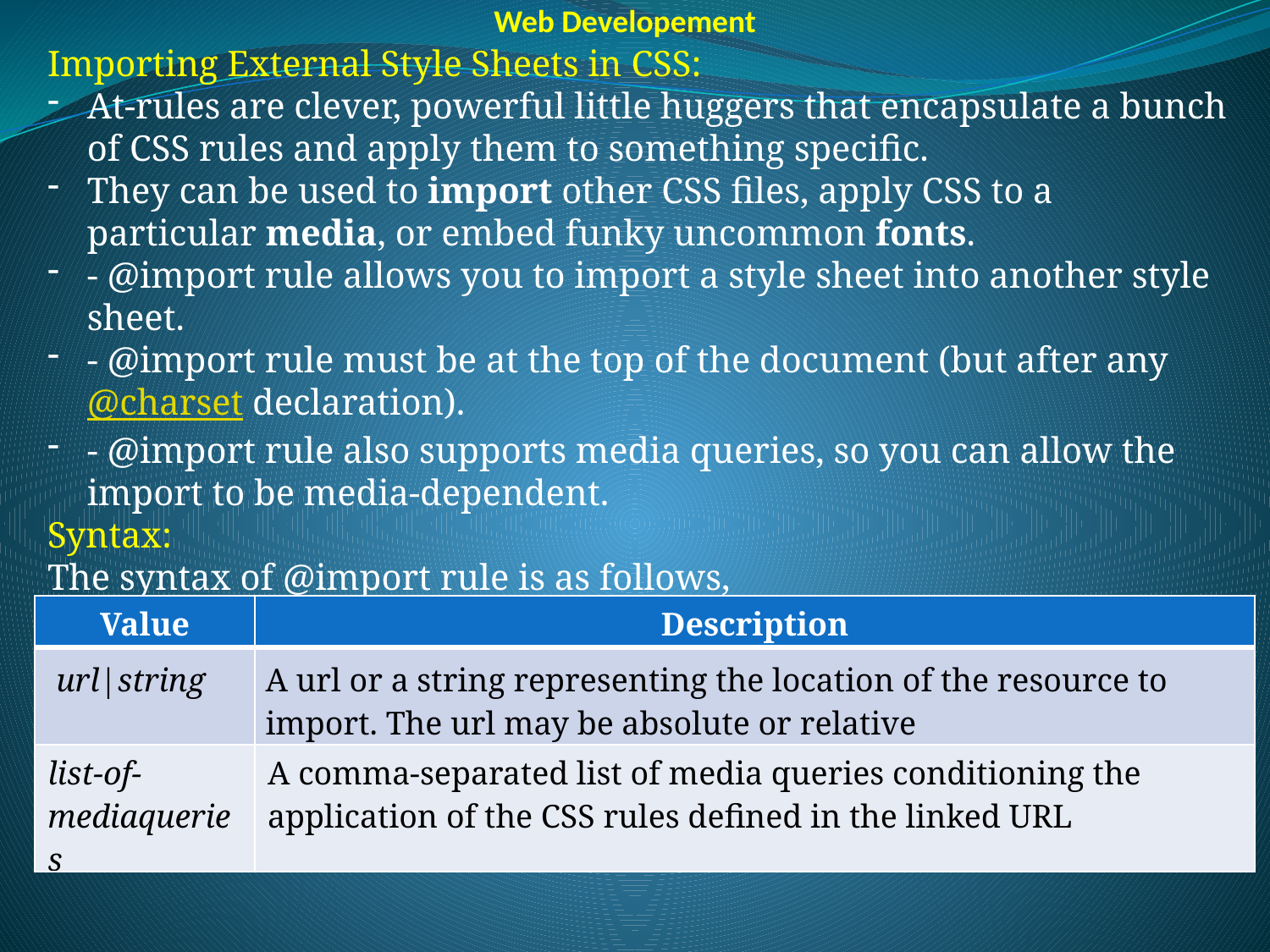

Web Developement
Importing External Style Sheets in CSS:
At-rules are clever, powerful little huggers that encapsulate a bunch of CSS rules and apply them to something specific.
They can be used to import other CSS files, apply CSS to a particular media, or embed funky uncommon fonts.
- @import rule allows you to import a style sheet into another style sheet.
- @import rule must be at the top of the document (but after any @charset declaration).
- @import rule also supports media queries, so you can allow the import to be media-dependent.
Syntax:
The syntax of @import rule is as follows,
	import /*url or list-of-media-queries*/

| Value | Description |
| --- | --- |
| url|string | A url or a string representing the location of the resource to import. The url may be absolute or relative |
| list-of-mediaqueries | A comma-separated list of media queries conditioning the application of the CSS rules defined in the linked URL |